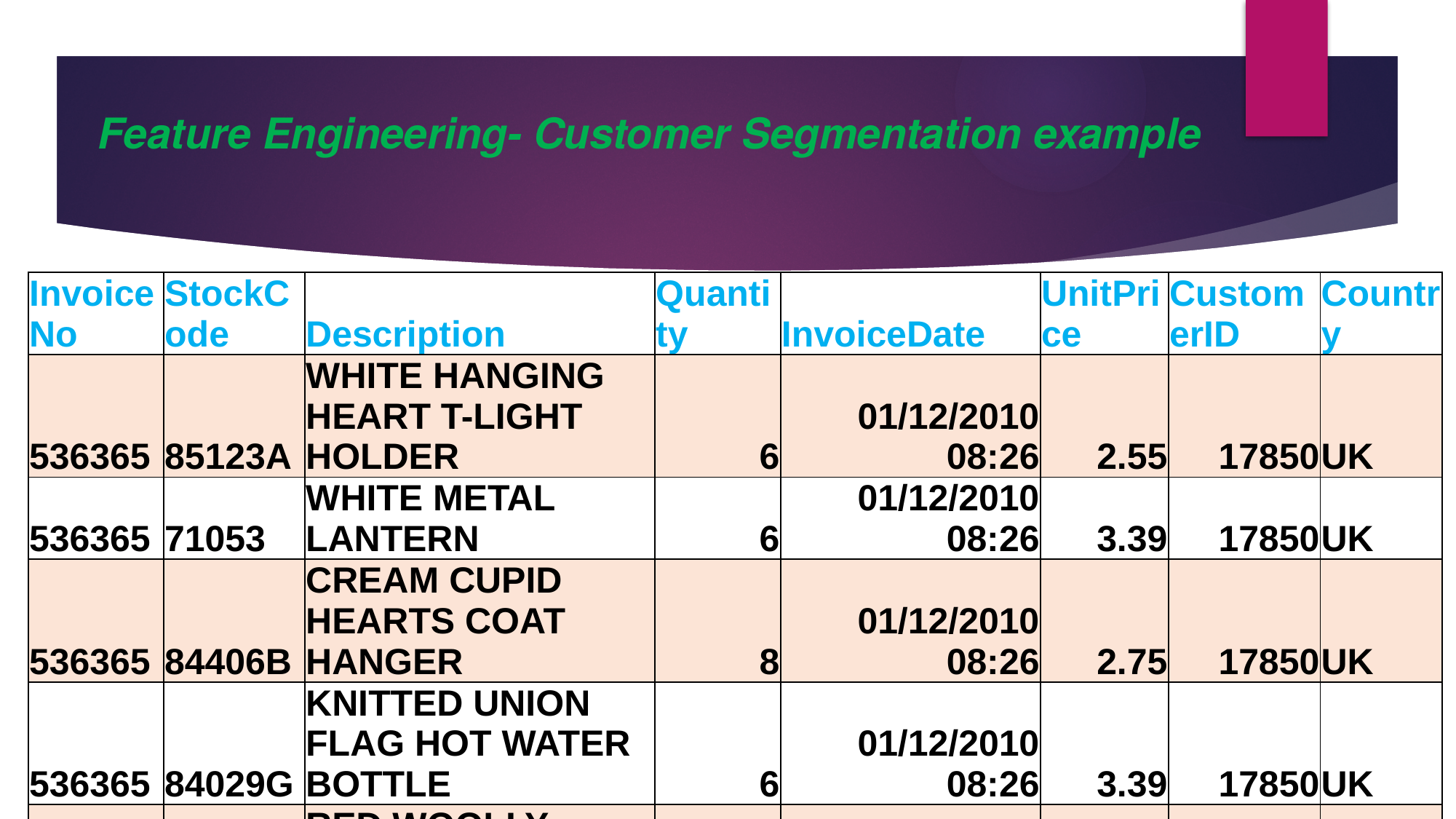

# Feature Engineering- Customer Segmentation example

| InvoiceNo | StockCode | Description | Quantity | InvoiceDate | UnitPrice | CustomerID | Country |
| --- | --- | --- | --- | --- | --- | --- | --- |
| 536365 | 85123A | WHITE HANGING HEART T-LIGHT HOLDER | 6 | 01/12/2010 08:26 | 2.55 | 17850 | UK |
| 536365 | 71053 | WHITE METAL LANTERN | 6 | 01/12/2010 08:26 | 3.39 | 17850 | UK |
| 536365 | 84406B | CREAM CUPID HEARTS COAT HANGER | 8 | 01/12/2010 08:26 | 2.75 | 17850 | UK |
| 536365 | 84029G | KNITTED UNION FLAG HOT WATER BOTTLE | 6 | 01/12/2010 08:26 | 3.39 | 17850 | UK |
| 536365 | 84029E | RED WOOLLY HOTTIE WHITE HEART. | 6 | 01/12/2010 08:26 | 3.39 | 17850 | UK |